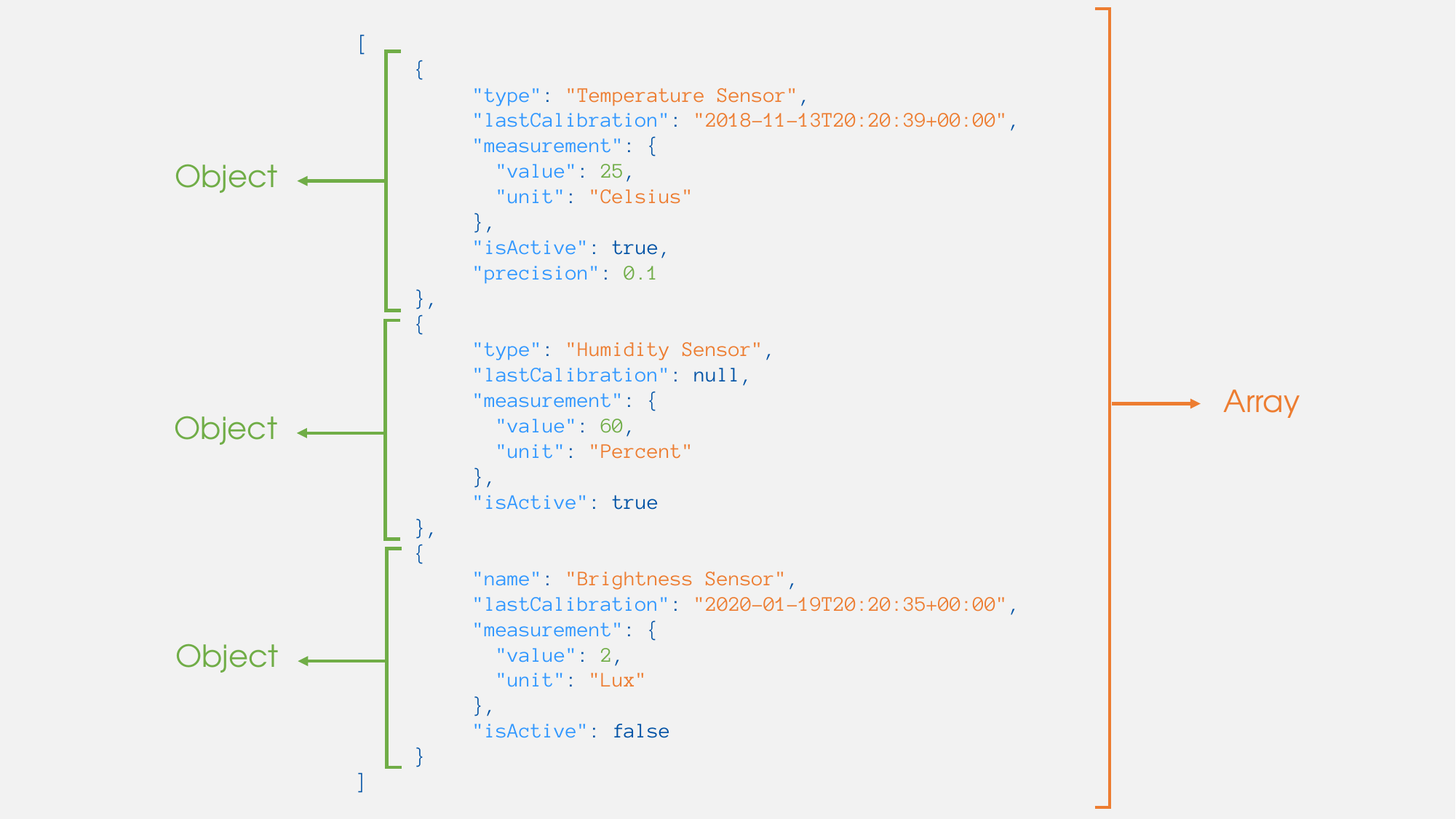

[
     {
          "type": "Temperature Sensor",
          "lastCalibration": "2018-11-13T20:20:39+00:00",
          "measurement": {
            "value": 25,
            "unit": "Celsius"
          },
          "isActive": true,
          "precision": 0.1
     },
     {
          "type": "Humidity Sensor",
          "lastCalibration": null,
          "measurement": {
            "value": 60,
            "unit": "Percent"
          },
          "isActive": true
     },
     {
          "name": "Brightness Sensor",
          "lastCalibration": "2020-01-19T20:20:35+00:00",
          "measurement": {
            "value": 2,
            "unit": "Lux"
          },
          "isActive": false
     }
]

Object

Array
Object

Object